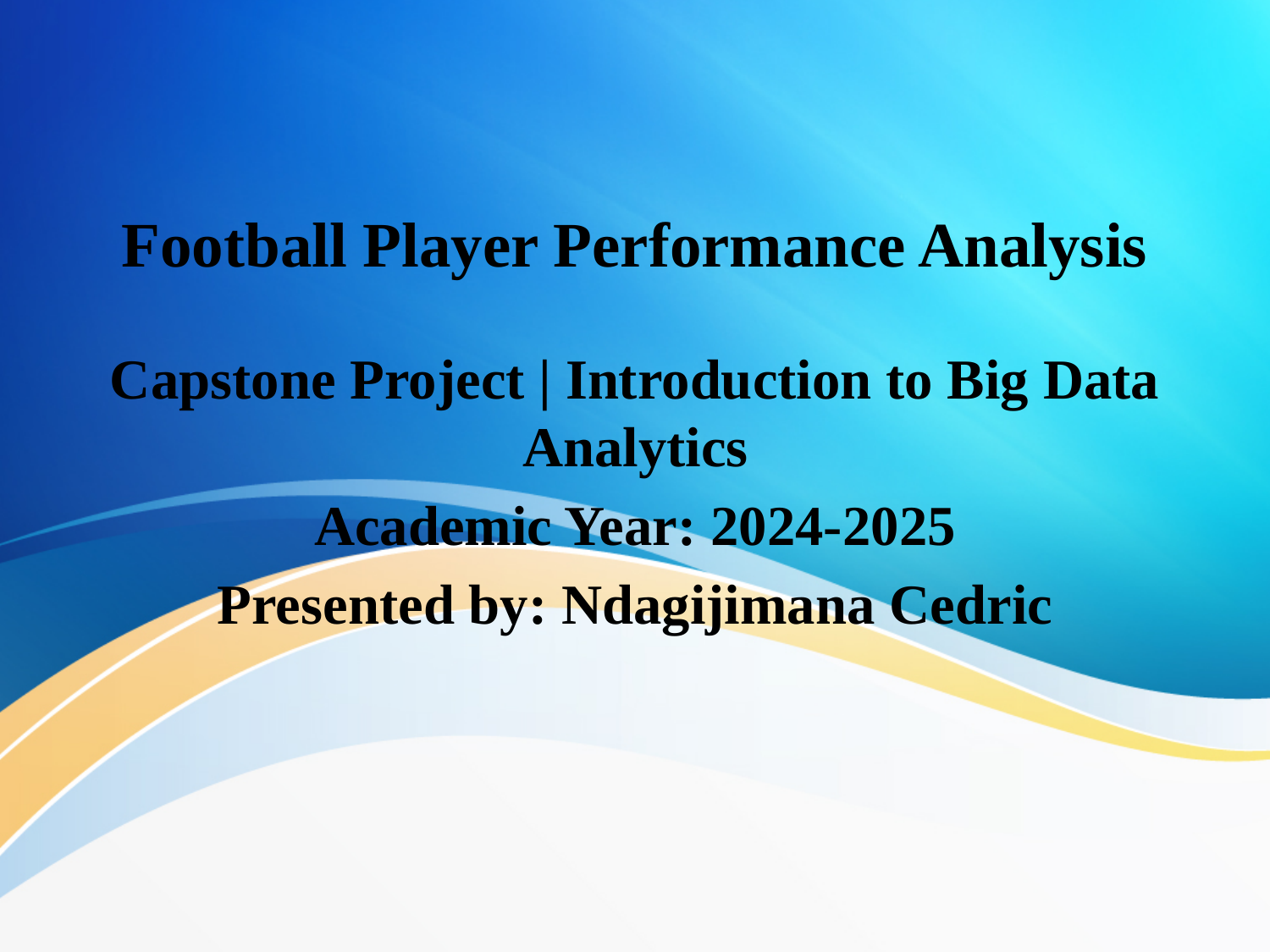

# Football Player Performance Analysis
Capstone Project | Introduction to Big Data Analytics
Academic Year: 2024-2025
Presented by: Ndagijimana Cedric